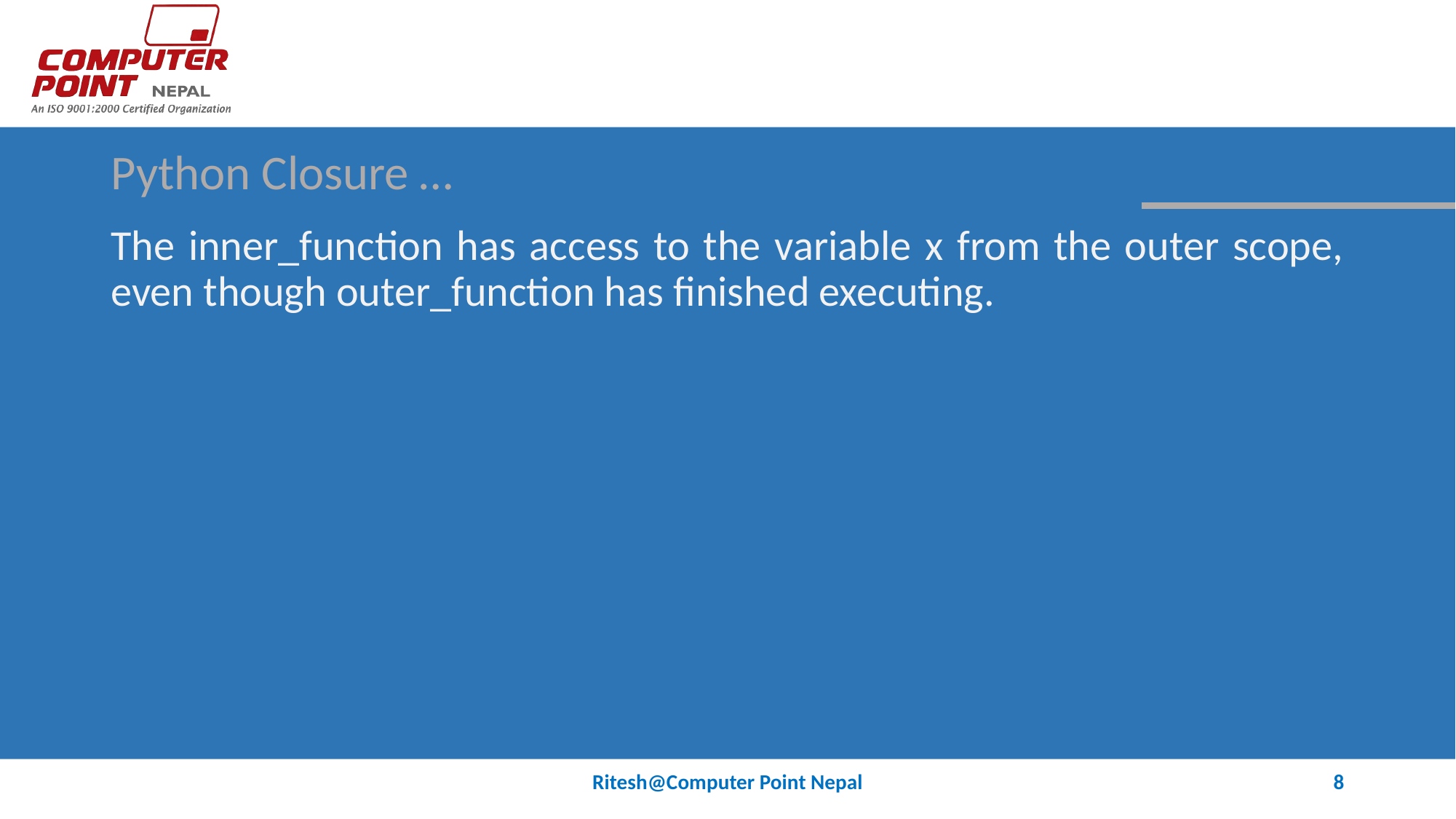

# Python Closure …
The inner_function has access to the variable x from the outer scope, even though outer_function has finished executing.

Ritesh@Computer Point Nepal

8